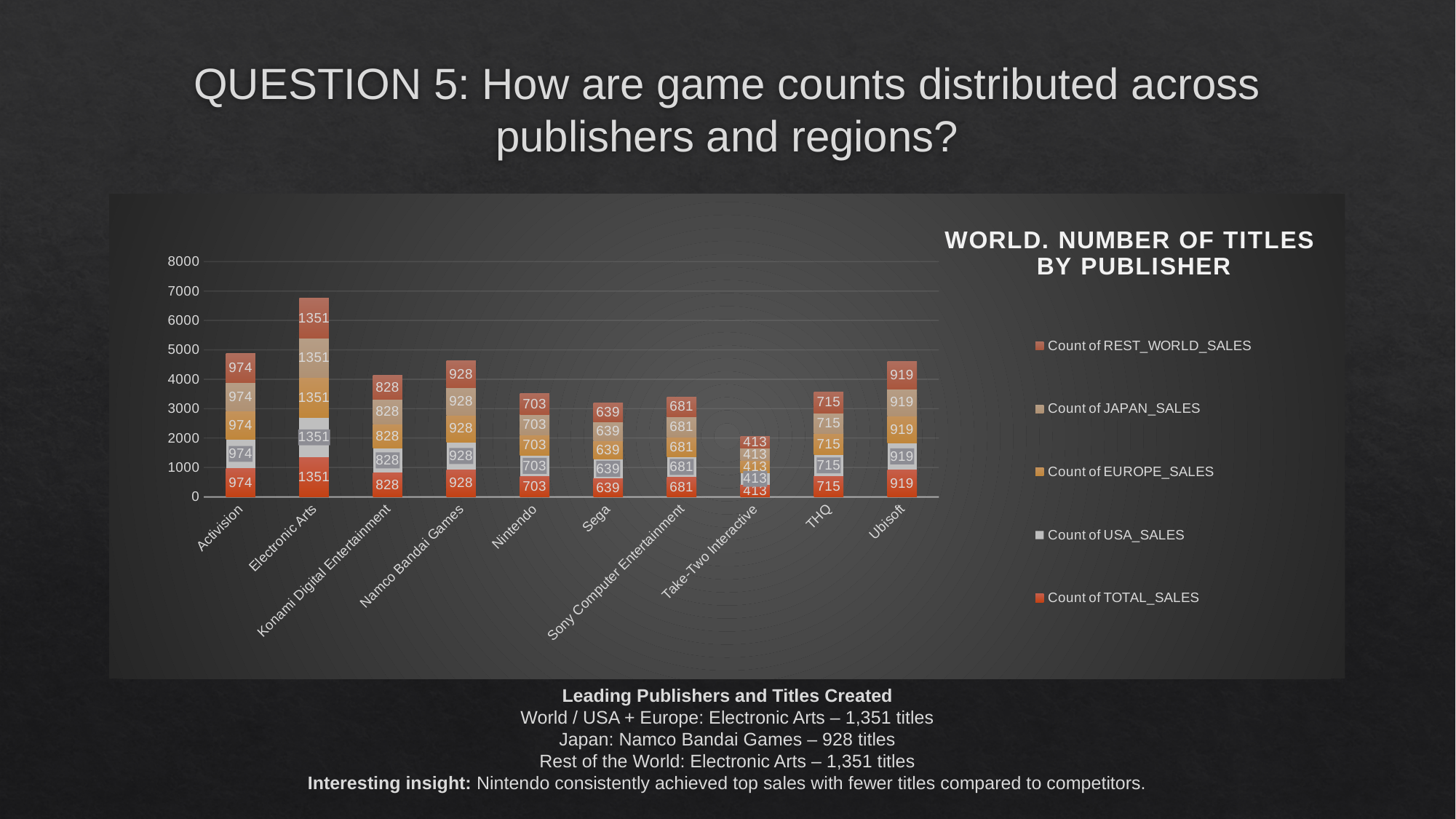

# QUESTION 5: How are game counts distributed across publishers and regions?

### Chart: WORLD. NUMBER OF TITLES
BY PUBLISHER

| Category | Count of TOTAL_SALES | Count of USA_SALES  | Count of EUROPE_SALES | Count of JAPAN_SALES | Count of REST_WORLD_SALES |
|---|---|---|---|---|---|
| Activision | 974.0 | 974.0 | 974.0 | 974.0 | 974.0 |
| Electronic Arts | 1351.0 | 1351.0 | 1351.0 | 1351.0 | 1351.0 |
| Konami Digital Entertainment | 828.0 | 828.0 | 828.0 | 828.0 | 828.0 |
| Namco Bandai Games | 928.0 | 928.0 | 928.0 | 928.0 | 928.0 |
| Nintendo | 703.0 | 703.0 | 703.0 | 703.0 | 703.0 |
| Sega | 639.0 | 639.0 | 639.0 | 639.0 | 639.0 |
| Sony Computer Entertainment | 681.0 | 681.0 | 681.0 | 681.0 | 681.0 |
| Take-Two Interactive | 413.0 | 413.0 | 413.0 | 413.0 | 413.0 |
| THQ | 715.0 | 715.0 | 715.0 | 715.0 | 715.0 |
| Ubisoft | 919.0 | 919.0 | 919.0 | 919.0 | 919.0 |
Leading Publishers and Titles Created
World / USA + Europe: Electronic Arts – 1,351 titles
Japan: Namco Bandai Games – 928 titles
Rest of the World: Electronic Arts – 1,351 titles
Interesting insight: Nintendo consistently achieved top sales with fewer titles compared to competitors.